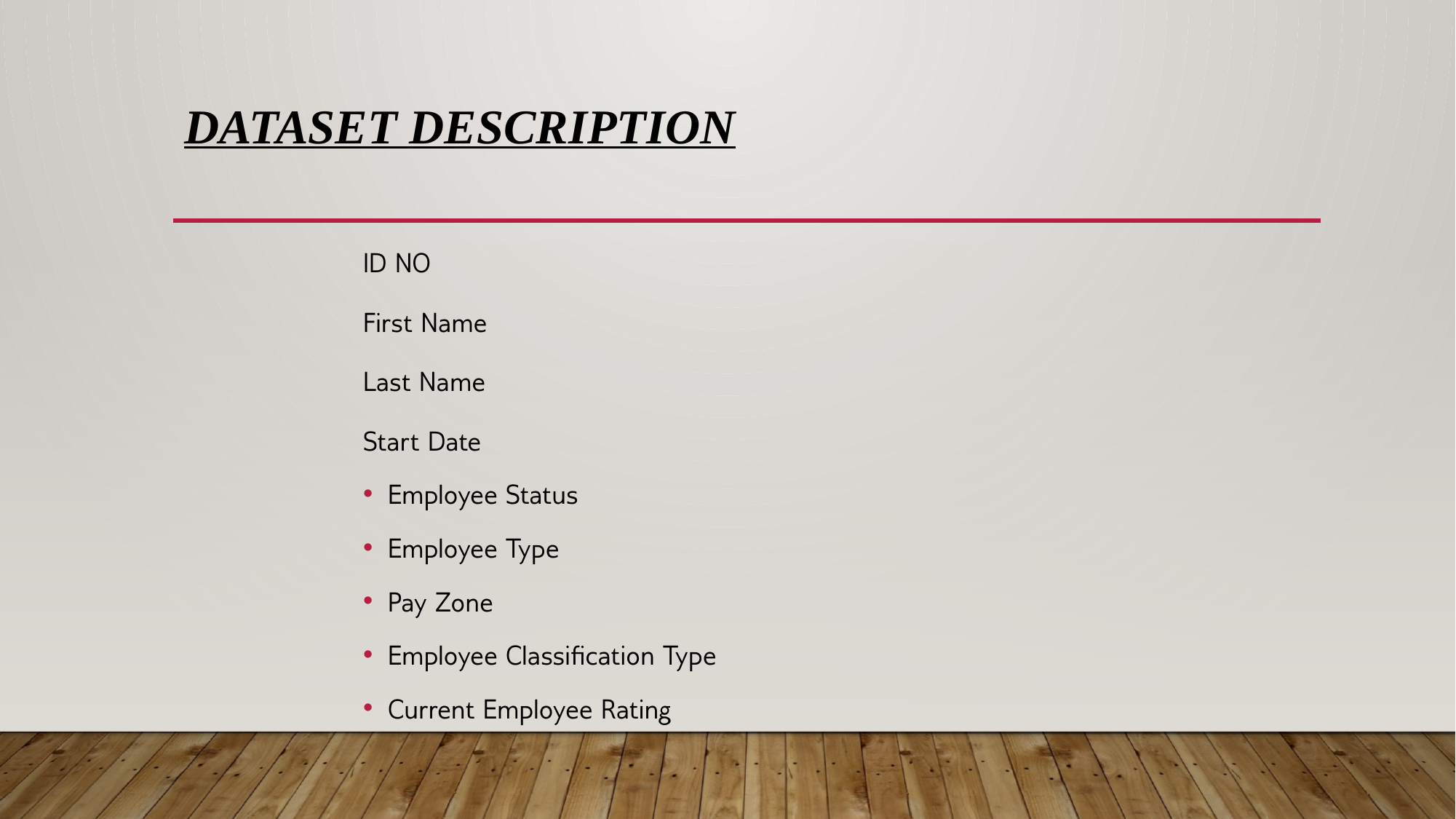

# Dataset Description
ID NO
First Name
Last Name
Start Date
Employee Status
Employee Type
Pay Zone
Employee Classification Type
Current Employee Rating